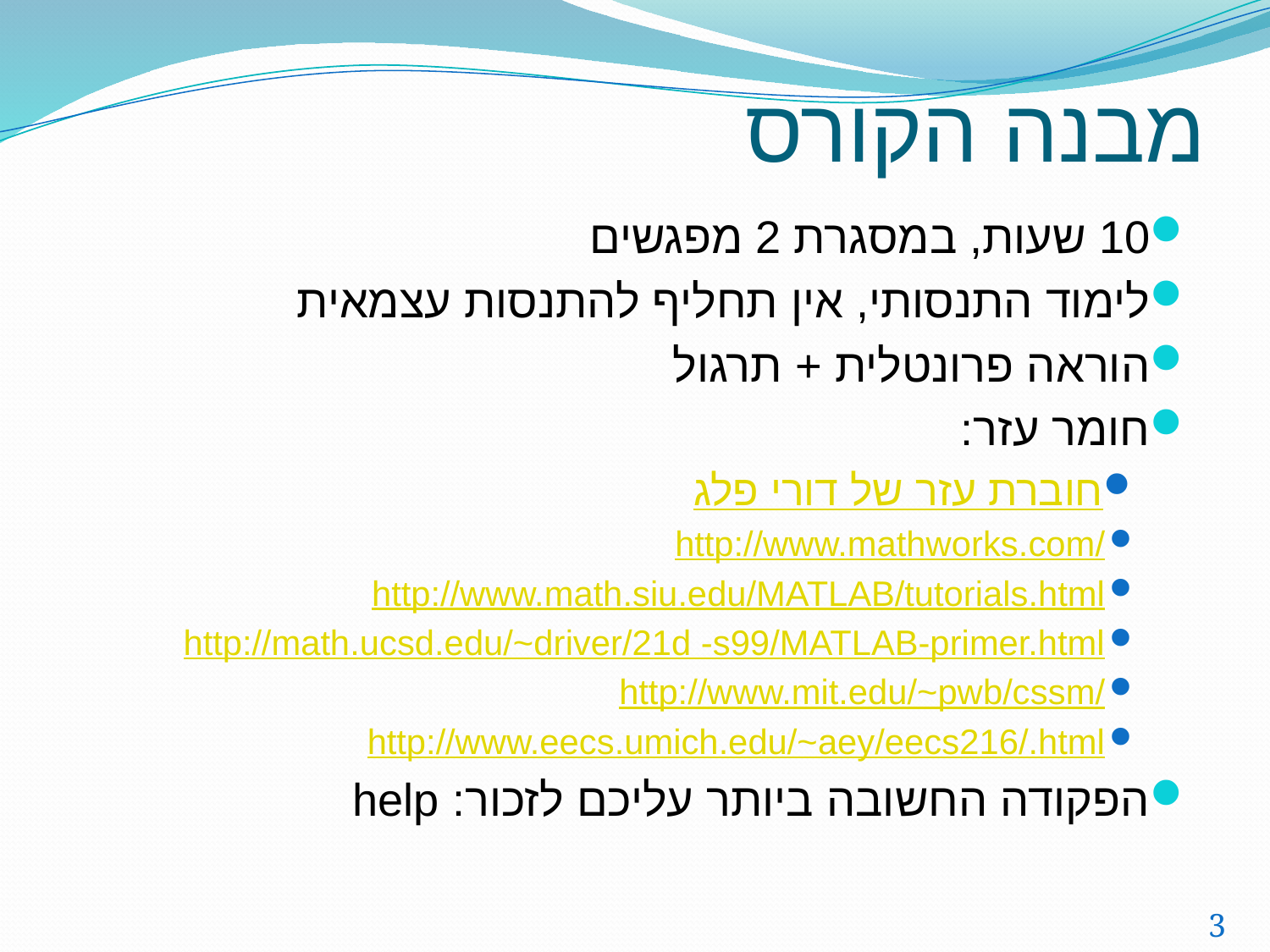

# מבנה הקורס
10 שעות, במסגרת 2 מפגשים
לימוד התנסותי, אין תחליף להתנסות עצמאית
הוראה פרונטלית + תרגול
חומר עזר:
חוברת עזר של דורי פלג
http://www.mathworks.com/
http://www.math.siu.edu/MATLAB/tutorials.html
http://math.ucsd.edu/~driver/21d -s99/MATLAB-primer.html
http://www.mit.edu/~pwb/cssm/
http://www.eecs.umich.edu/~aey/eecs216/.html
הפקודה החשובה ביותר עליכם לזכור: help